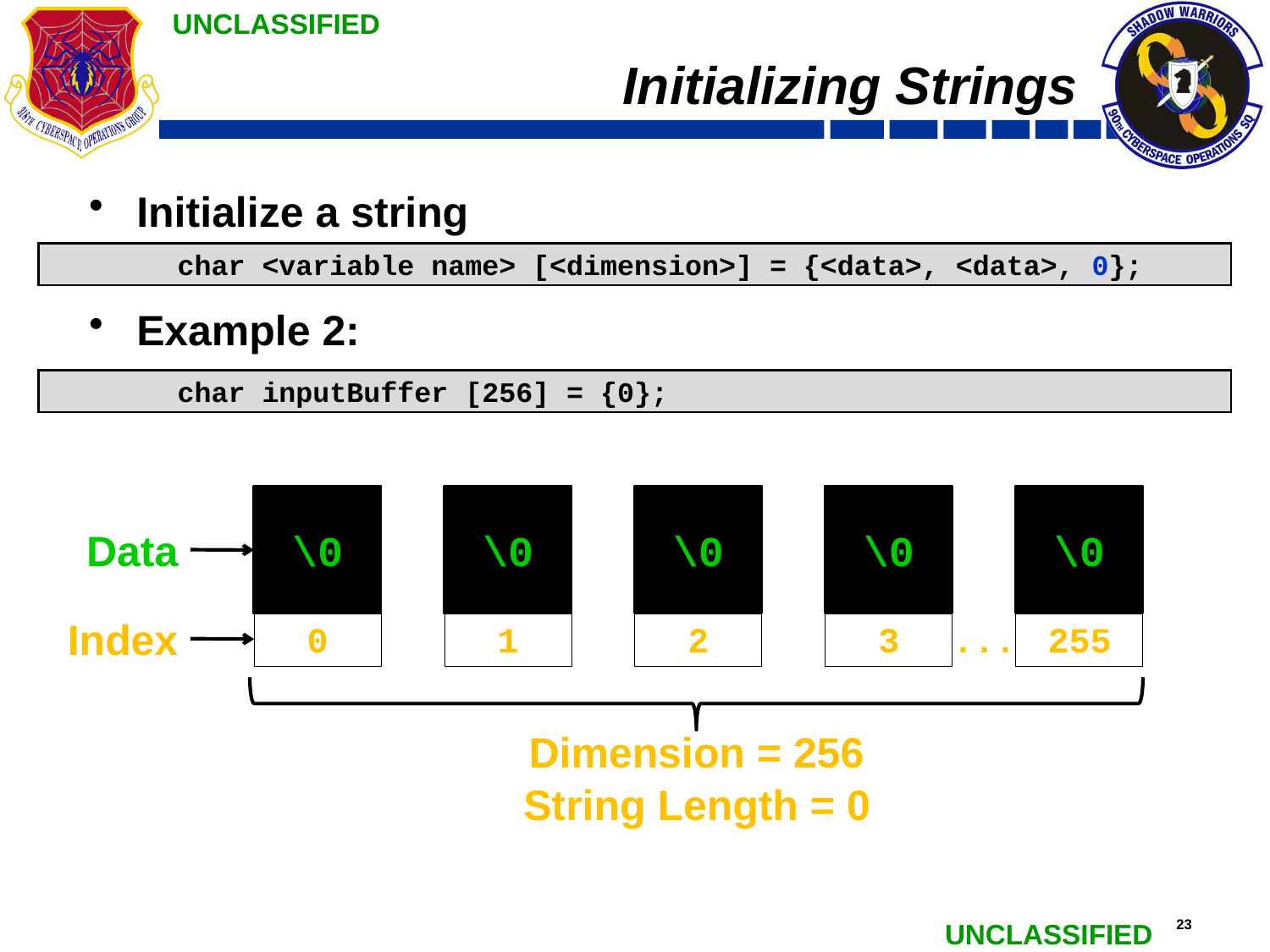

# Initializing Strings
Initialize a string

Example 2:
	char <variable name> [<dimension>] = {<data>, <data>, 0};

	char inputBuffer [256] = {0};
\0
0
\0
1
\0
2
\0
3
\0
255
Data
Index
...
Dimension = 256
String Length = 0